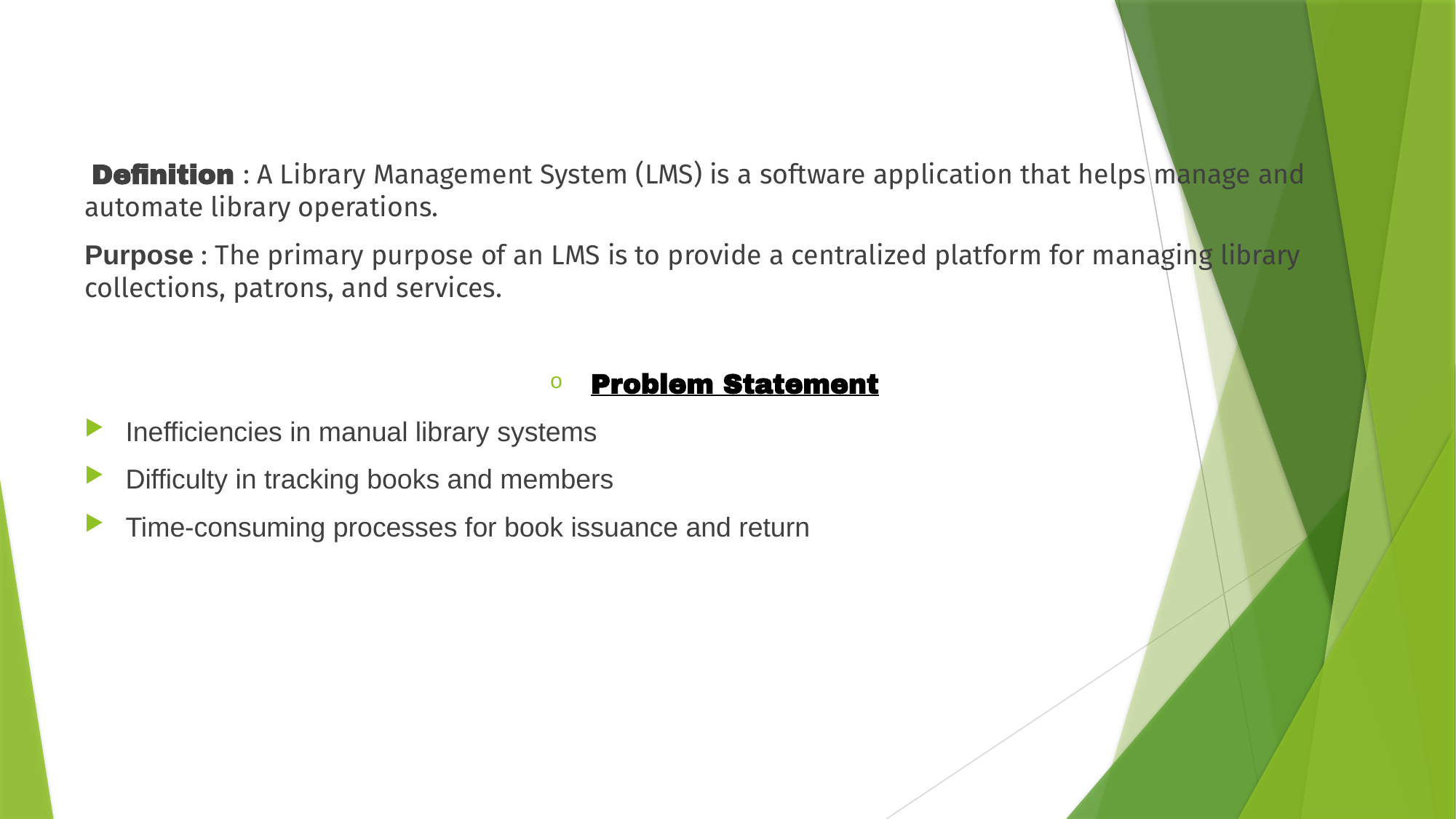

# INTRODUCTION
 Definition : A Library Management System (LMS) is a software application that helps manage and automate library operations.
Purpose : The primary purpose of an LMS is to provide a centralized platform for managing library collections, patrons, and services.

Problem Statement
Inefficiencies in manual library systems
Difficulty in tracking books and members
Time-consuming processes for book issuance and return